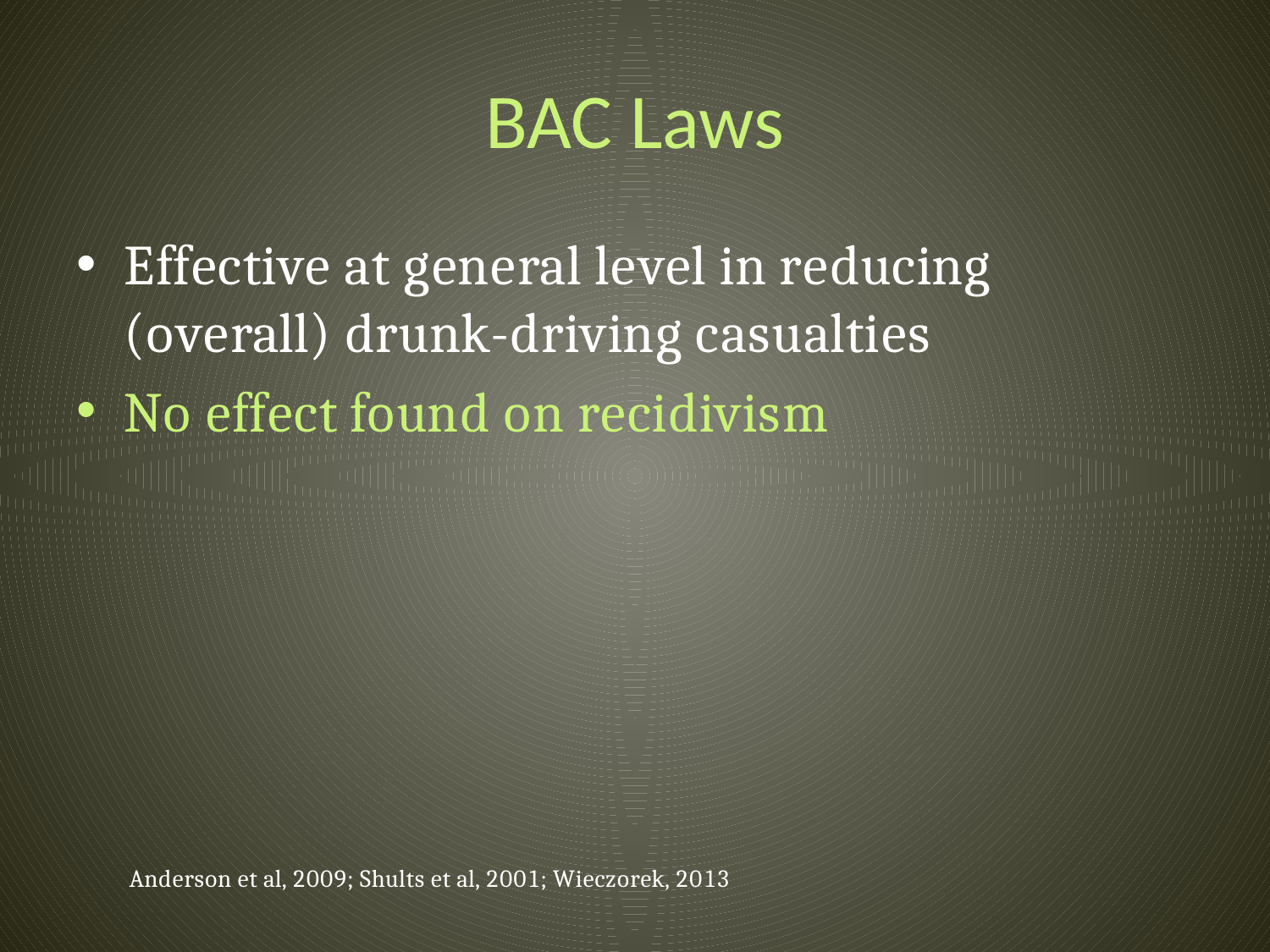

# BAC Laws
Effective at general level in reducing (overall) drunk-driving casualties
No effect found on recidivism
Anderson et al, 2009; Shults et al, 2001; Wieczorek, 2013